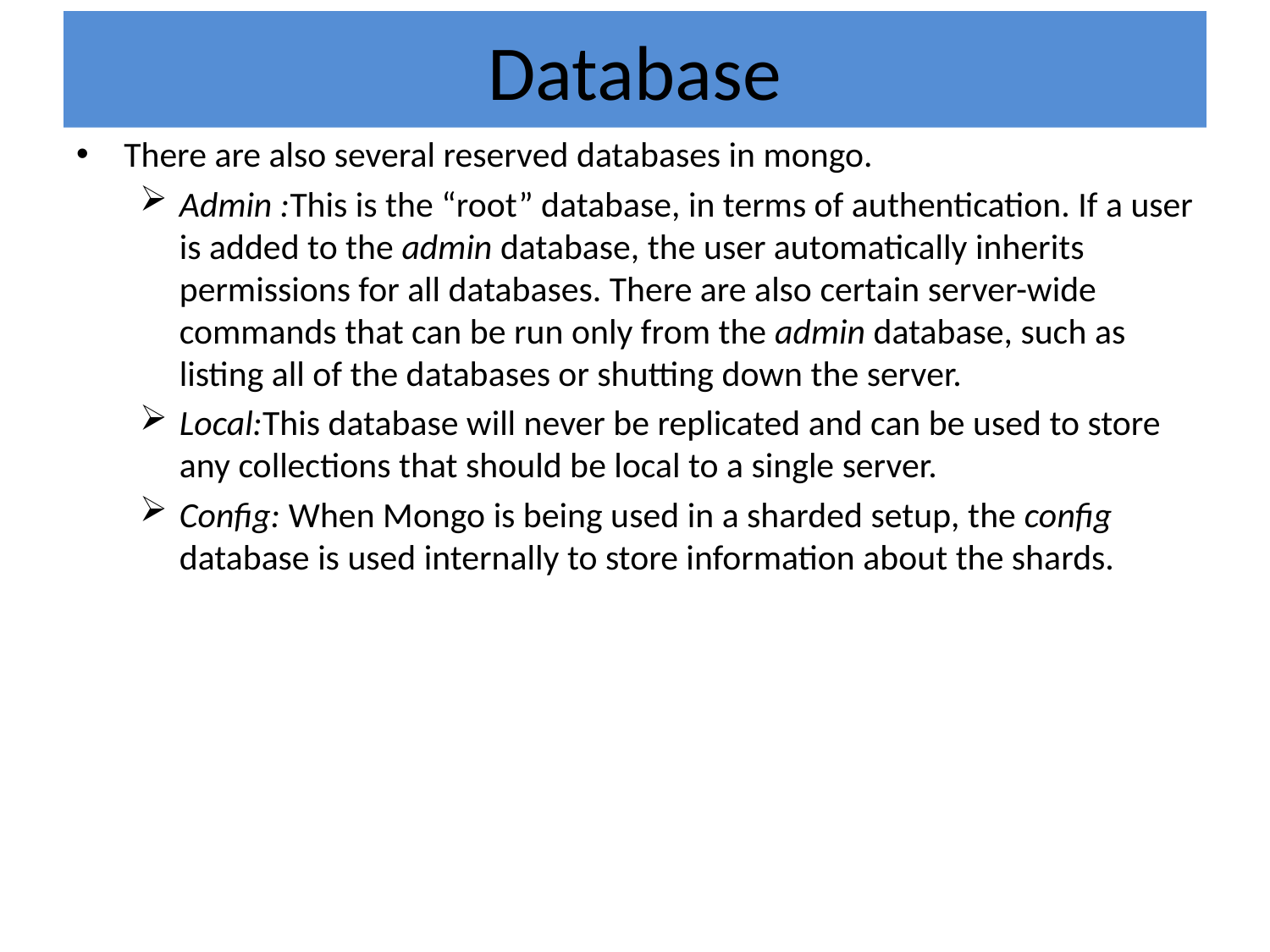

# Database
There are also several reserved databases in mongo.
Admin :This is the “root” database, in terms of authentication. If a user is added to the admin database, the user automatically inherits permissions for all databases. There are also certain server-wide commands that can be run only from the admin database, such as listing all of the databases or shutting down the server.
Local:This database will never be replicated and can be used to store any collections that should be local to a single server.
Config: When Mongo is being used in a sharded setup, the config database is used internally to store information about the shards.